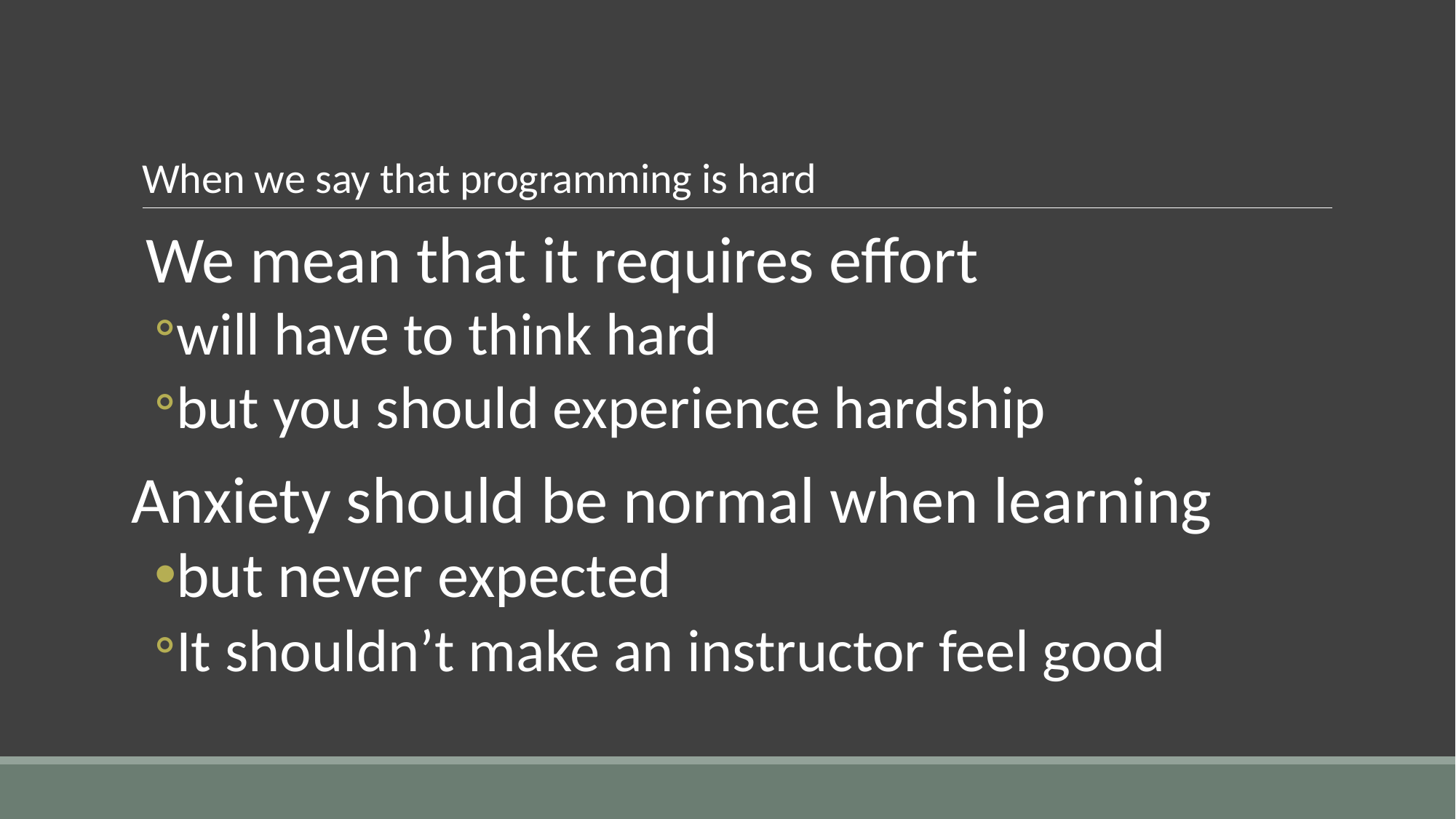

# When we say that programming is hard
We mean that it requires effort
will have to think hard
but you should experience hardship
Anxiety should be normal when learning
but never expected
It shouldn’t make an instructor feel good